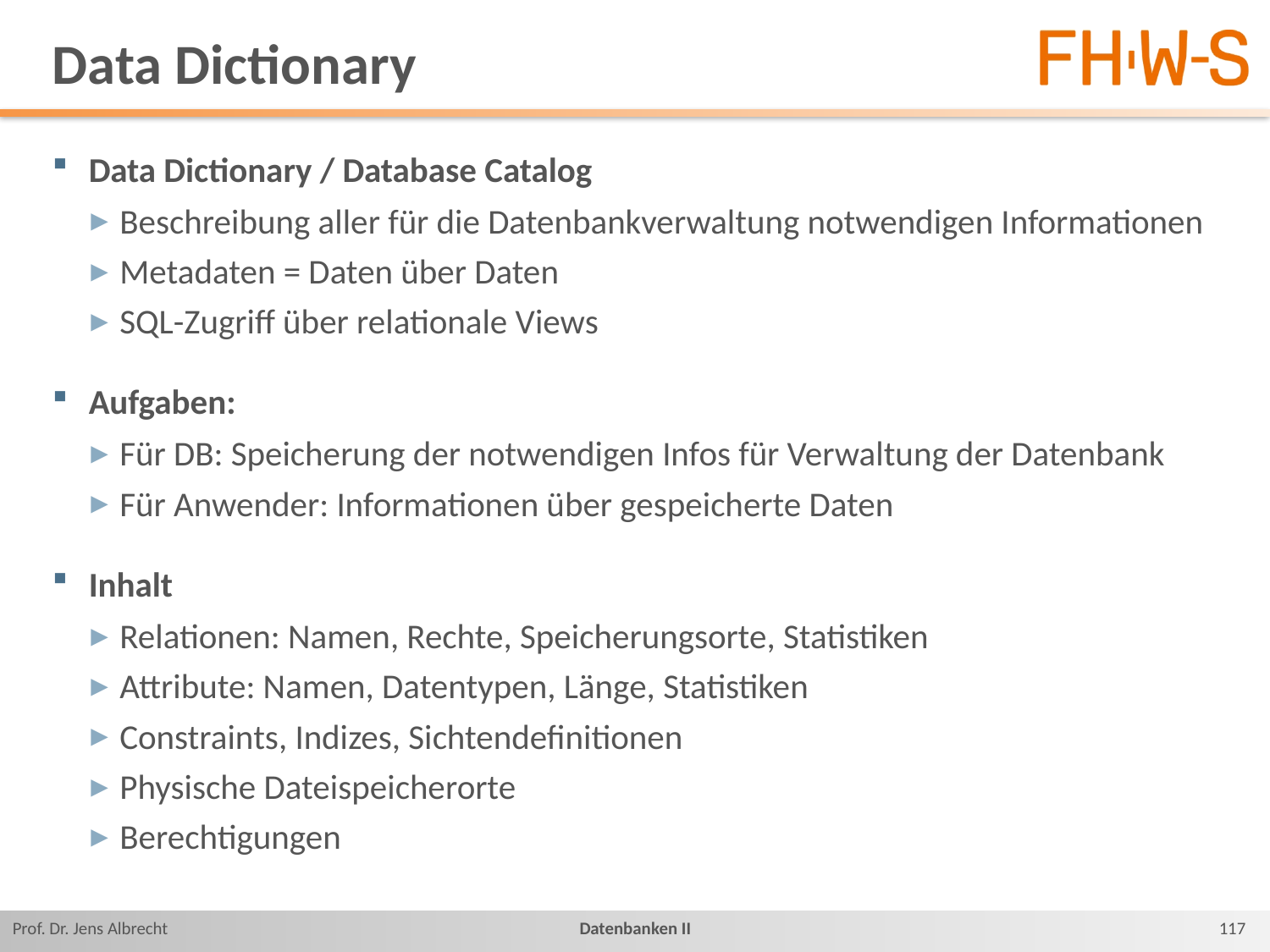

# Data Dictionary
Data Dictionary / Database Catalog
Beschreibung aller für die Datenbankverwaltung notwendigen Informationen
Metadaten = Daten über Daten
SQL-Zugriff über relationale Views
Aufgaben:
Für DB: Speicherung der notwendigen Infos für Verwaltung der Datenbank
Für Anwender: Informationen über gespeicherte Daten
Inhalt
Relationen: Namen, Rechte, Speicherungsorte, Statistiken
Attribute: Namen, Datentypen, Länge, Statistiken
Constraints, Indizes, Sichtendefinitionen
Physische Dateispeicherorte
Berechtigungen